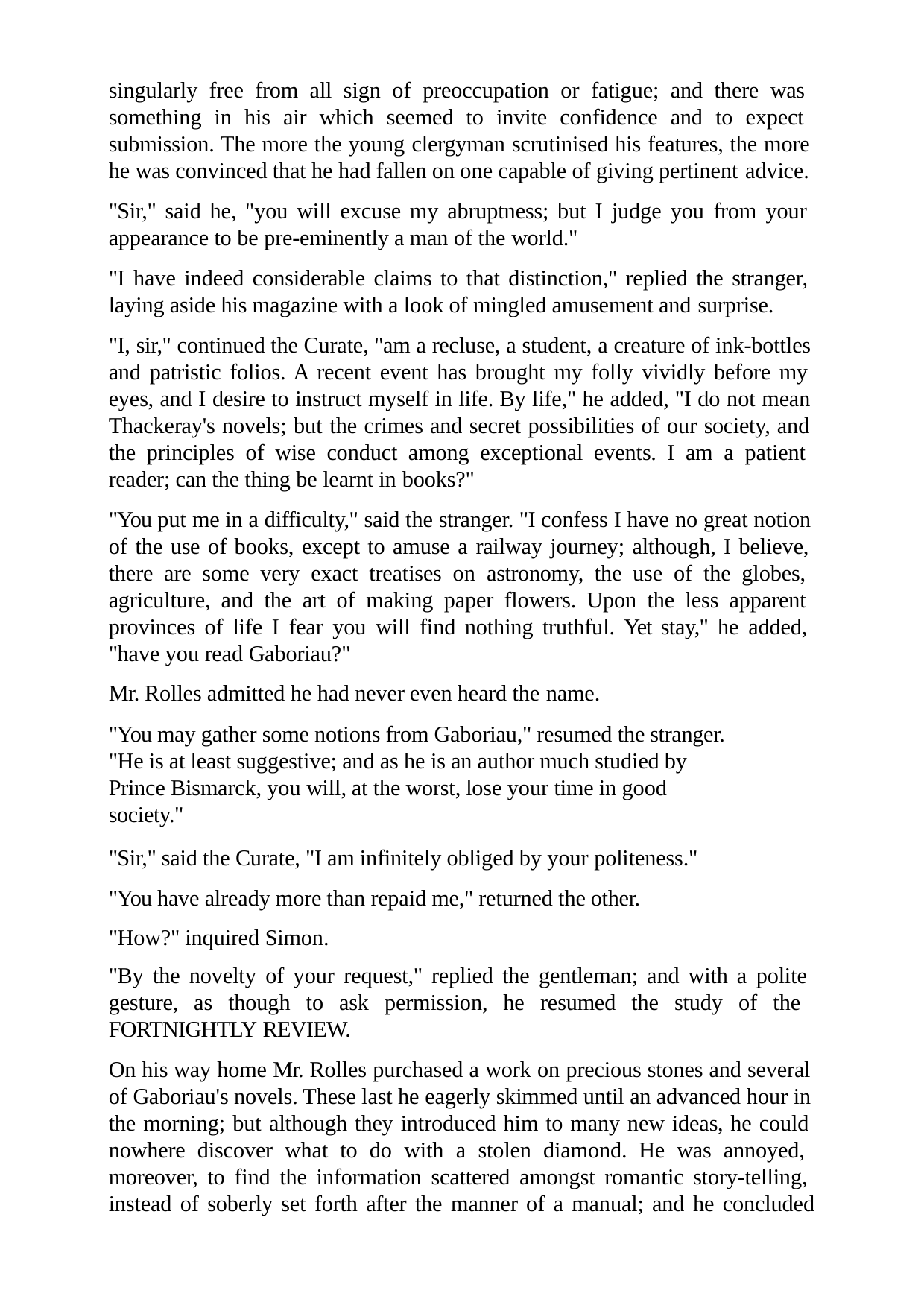

singularly free from all sign of preoccupation or fatigue; and there was  something in his air which seemed to invite confidence and to expect  submission. The more the young clergyman scrutinised his features, the more  he was convinced that he had fallen on one capable of giving pertinent advice.
"Sir," said he, "you will excuse my abruptness; but I judge you from your  appearance to be pre-eminently a man of the world."
"I have indeed considerable claims to that distinction," replied the stranger,  laying aside his magazine with a look of mingled amusement and surprise.
"I, sir," continued the Curate, "am a recluse, a student, a creature of ink-bottles  and patristic folios. A recent event has brought my folly vividly before my  eyes, and I desire to instruct myself in life. By life," he added, "I do not mean  Thackeray's novels; but the crimes and secret possibilities of our society, and  the principles of wise conduct among exceptional events. I am a patient  reader; can the thing be learnt in books?"
"You put me in a difficulty," said the stranger. "I confess I have no great notion  of the use of books, except to amuse a railway journey; although, I believe,  there are some very exact treatises on astronomy, the use of the globes,  agriculture, and the art of making paper flowers. Upon the less apparent  provinces of life I fear you will find nothing truthful. Yet stay," he added,  "have you read Gaboriau?"
Mr. Rolles admitted he had never even heard the name.
"You may gather some notions from Gaboriau," resumed the stranger.  "He is at least suggestive; and as he is an author much studied by  Prince Bismarck, you will, at the worst, lose your time in good  society."
"Sir," said the Curate, "I am infinitely obliged by your politeness."  "You have already more than repaid me," returned the other.  "How?" inquired Simon.
"By the novelty of your request," replied the gentleman; and with a polite  gesture, as though to ask permission, he resumed the study of the  FORTNIGHTLY REVIEW.
On his way home Mr. Rolles purchased a work on precious stones and several  of Gaboriau's novels. These last he eagerly skimmed until an advanced hour in  the morning; but although they introduced him to many new ideas, he could  nowhere discover what to do with a stolen diamond. He was annoyed,  moreover, to find the information scattered amongst romantic story-telling,  instead of soberly set forth after the manner of a manual; and he concluded